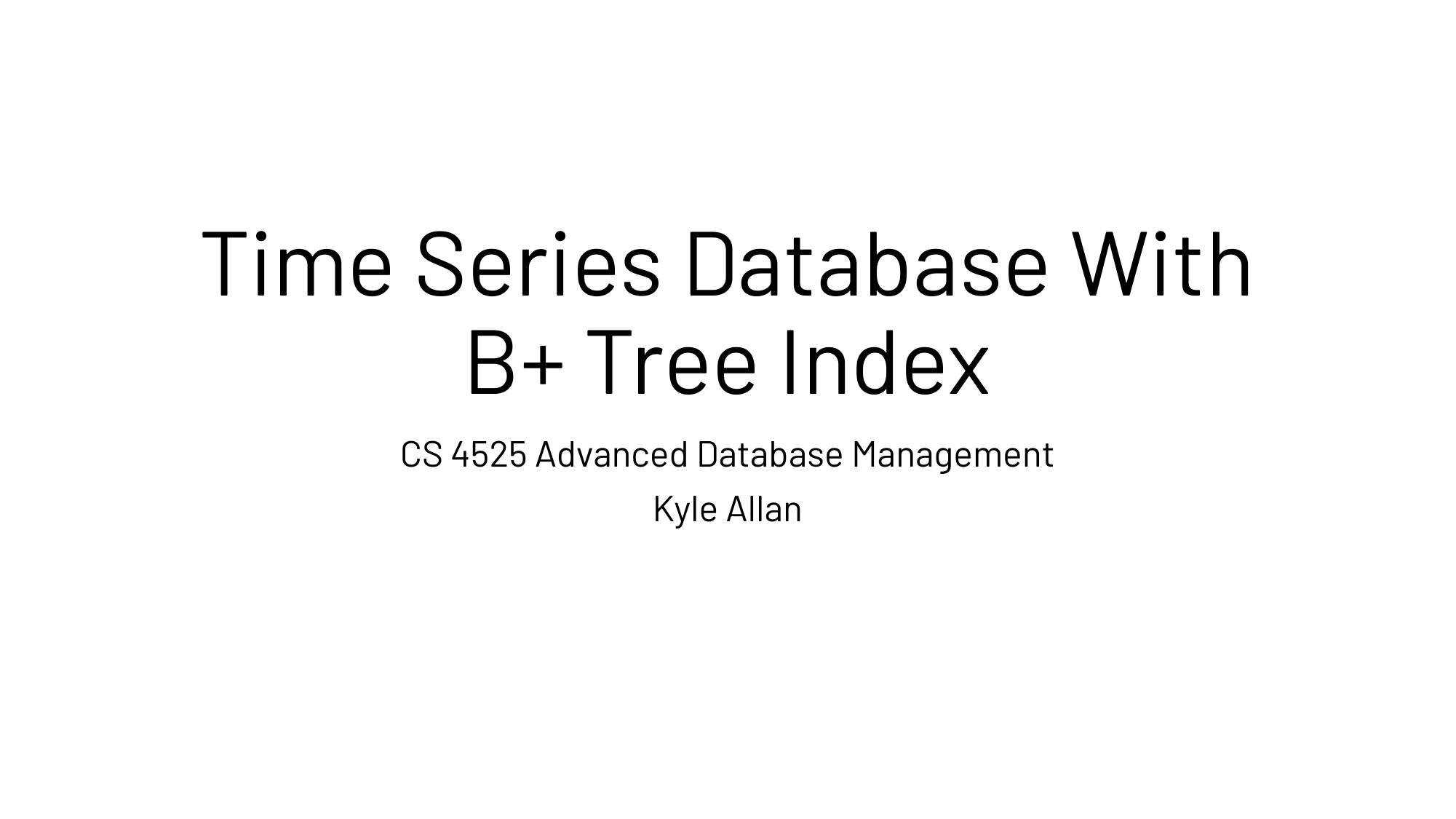

# Time Series Database With B+ Tree Index
CS 4525 Advanced Database Management
Kyle Allan